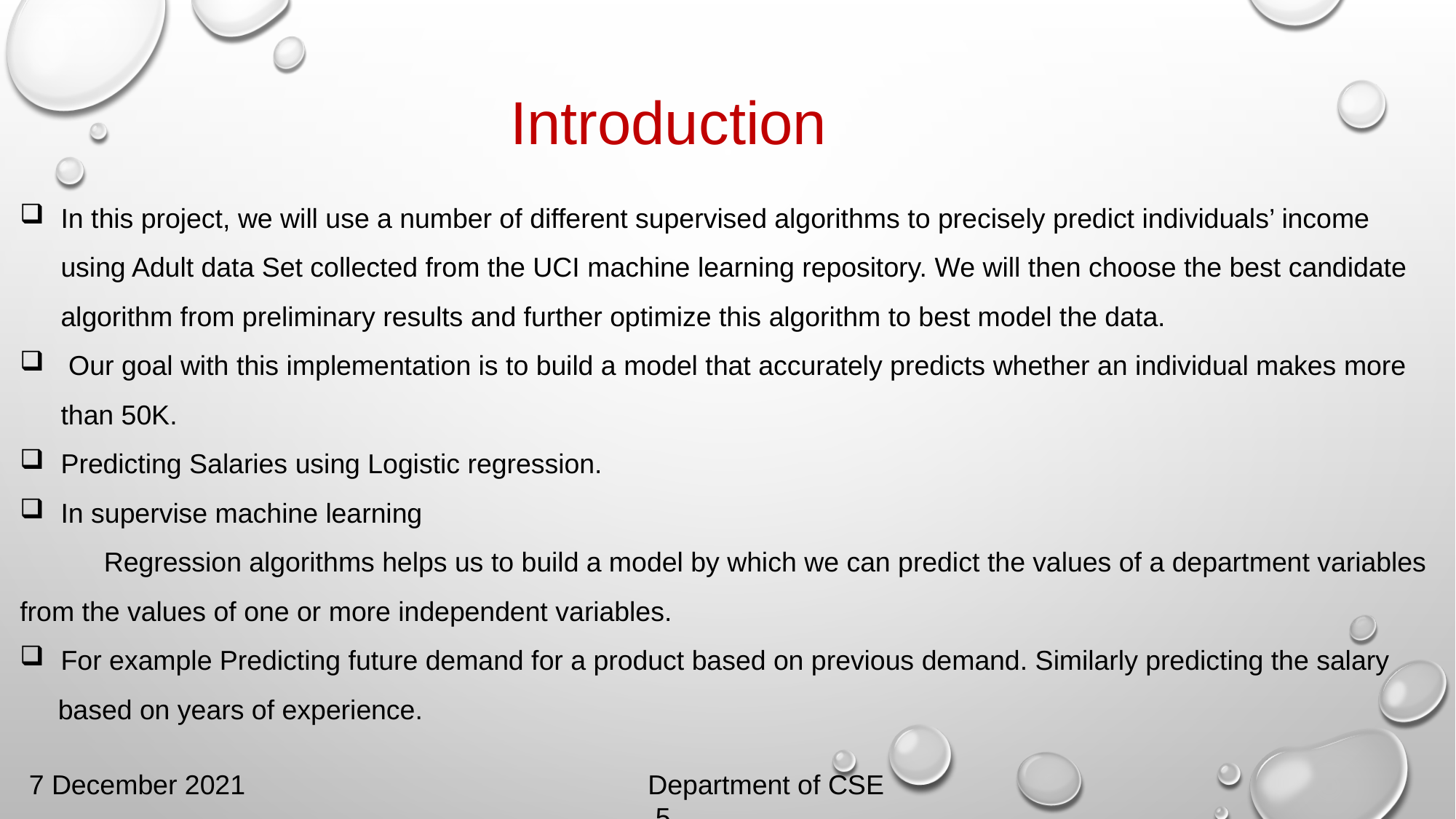

Introduction
In this project, we will use a number of different supervised algorithms to precisely predict individuals’ income using Adult data Set collected from the UCI machine learning repository. We will then choose the best candidate algorithm from preliminary results and further optimize this algorithm to best model the data.
 Our goal with this implementation is to build a model that accurately predicts whether an individual makes more than 50K.
Predicting Salaries using Logistic regression.
In supervise machine learning
           Regression algorithms helps us to build a model by which we can predict the values of a department variables from the values of one or more independent variables.
For example Predicting future demand for a product based on previous demand. Similarly predicting the salary
     based on years of experience.
7 December 2021
Department of CSE                                                                           5